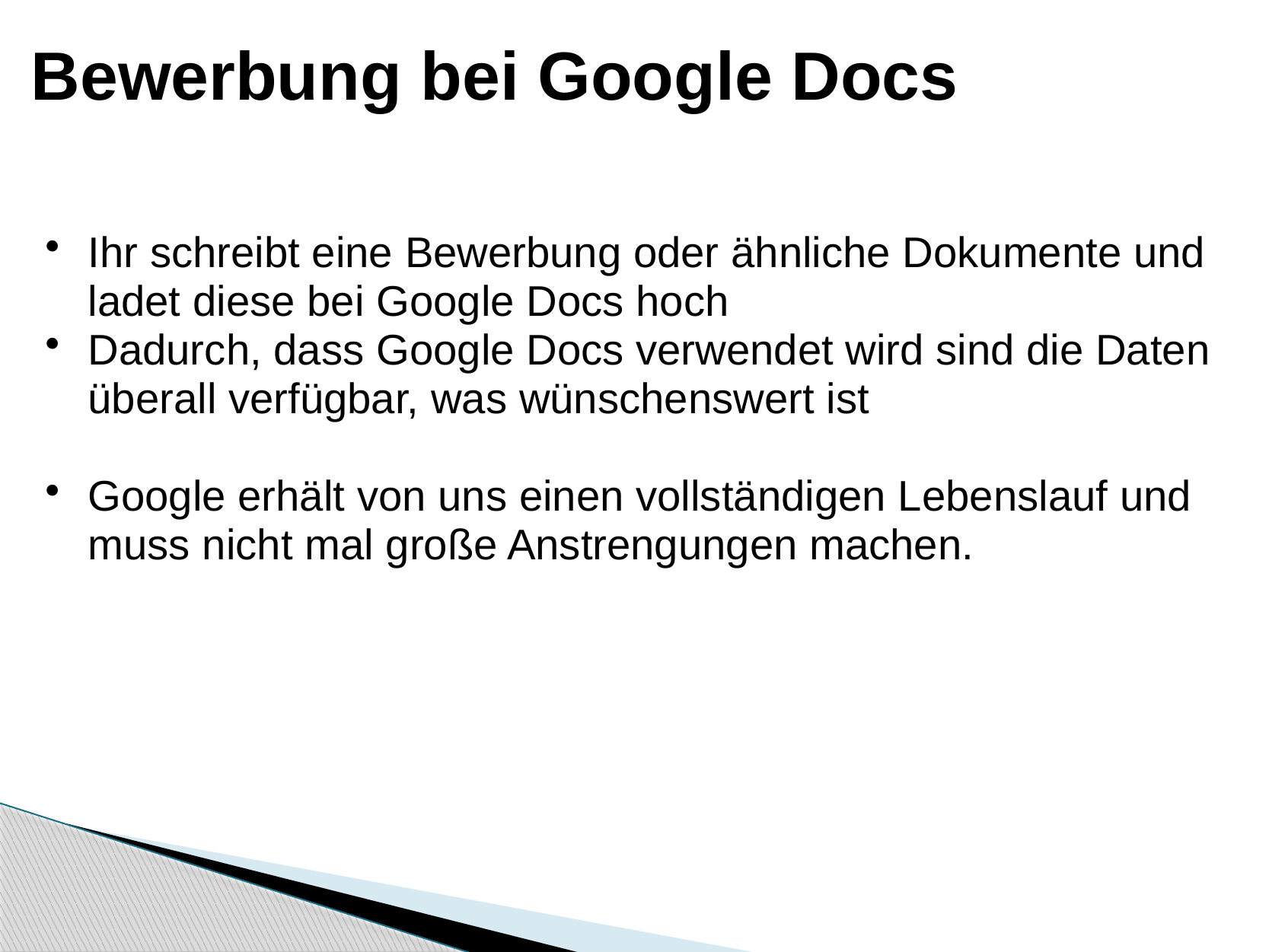

# Bewerbung bei Google Docs
Ihr schreibt eine Bewerbung oder ähnliche Dokumente und ladet diese bei Google Docs hoch
Dadurch, dass Google Docs verwendet wird sind die Daten überall verfügbar, was wünschenswert ist

Google erhält von uns einen vollständigen Lebenslauf und muss nicht mal große Anstrengungen machen.